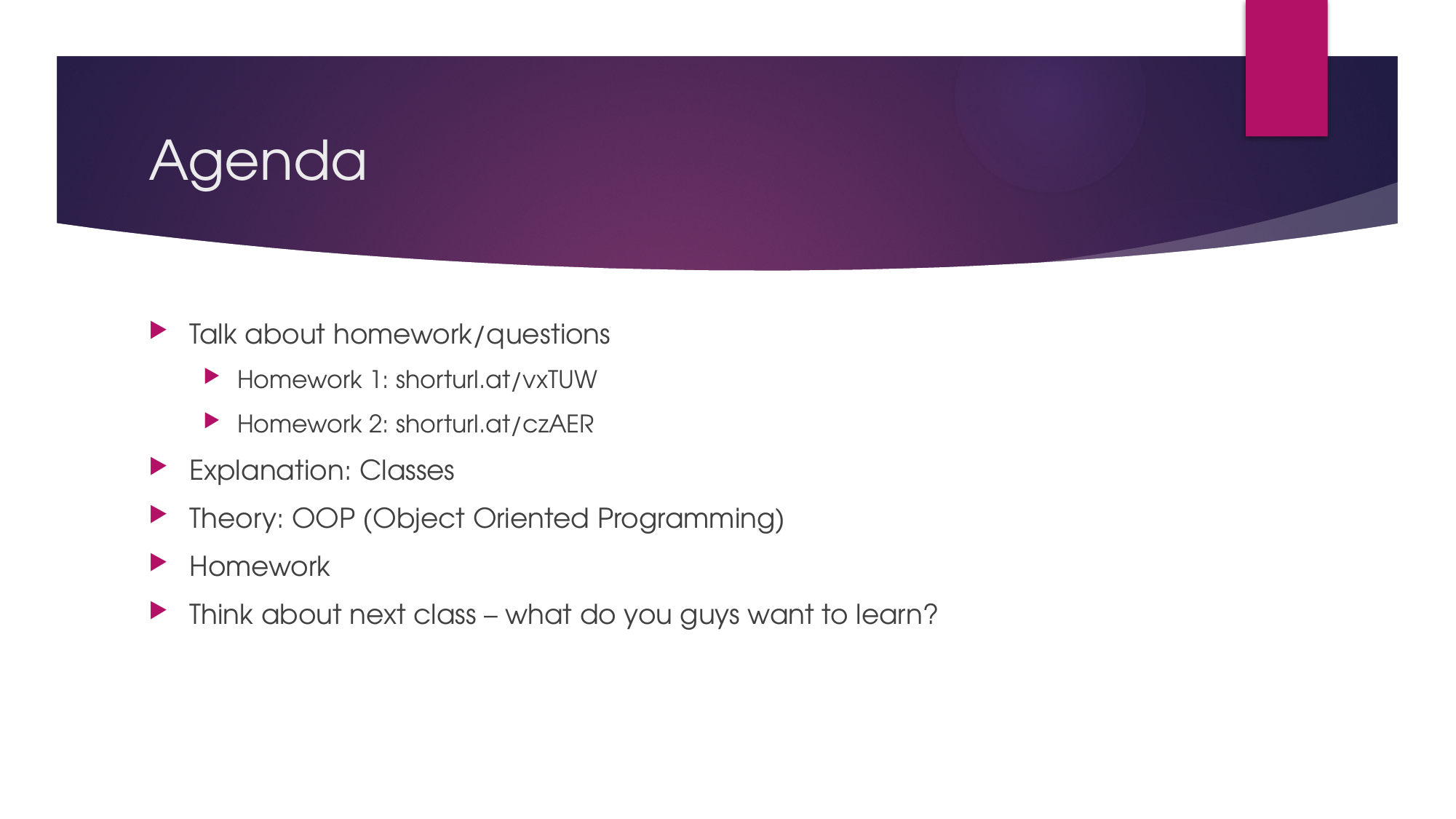

# Agenda
Talk about homework/questions
Homework 1: shorturl.at/vxTUW
Homework 2: shorturl.at/czAER
Explanation: Classes
Theory: OOP (Object Oriented Programming)
Homework
Think about next class – what do you guys want to learn?